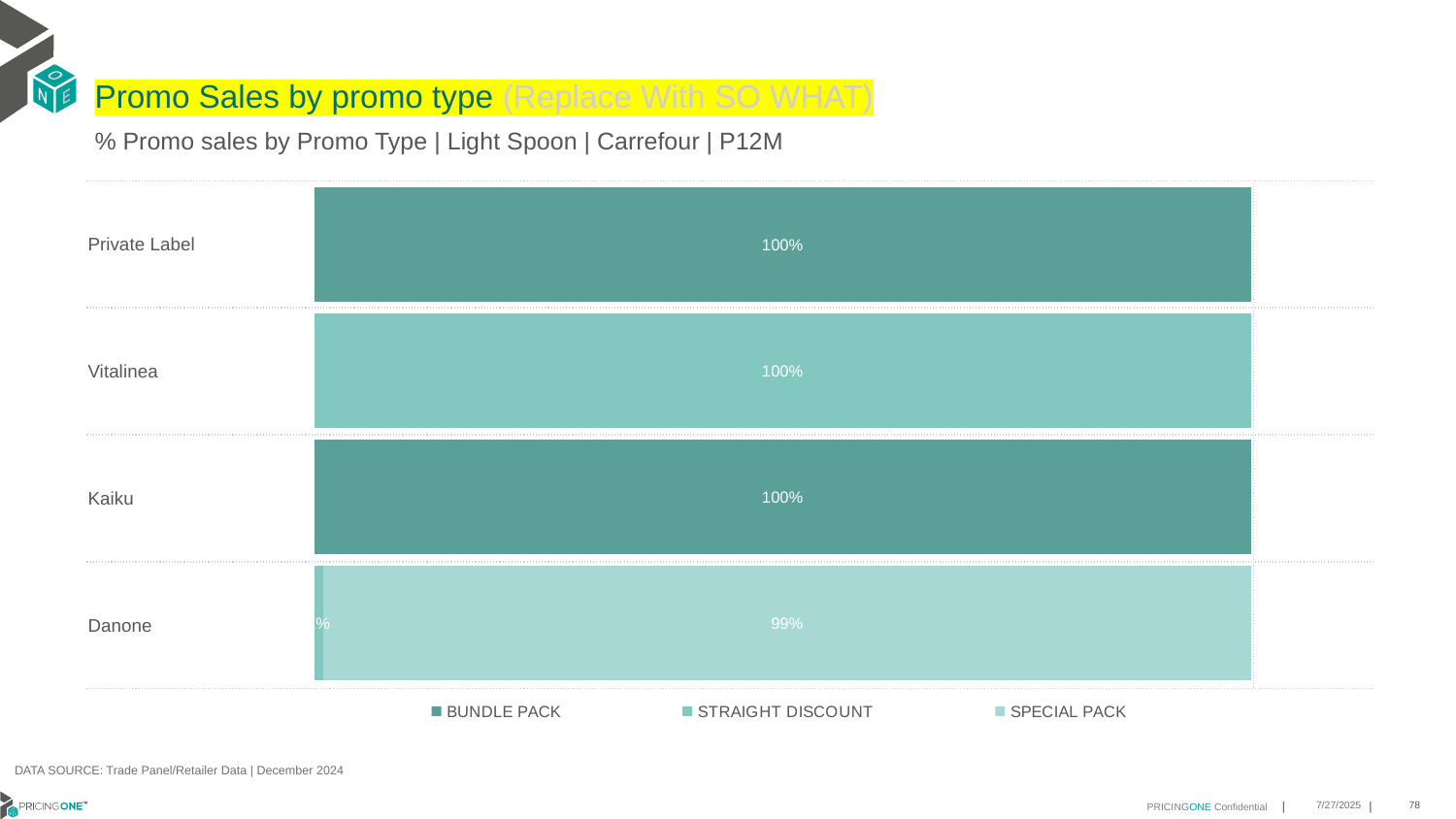

# Promo Sales by promo type (Replace With SO WHAT)
% Promo sales by Promo Type | Light Spoon | Carrefour | P12M
| Private Label |  |
| --- | --- |
| Vitalinea |  |
| Kaiku |  |
| Danone |  |

### Chart

| Category | BUNDLE PACK | STRAIGHT DISCOUNT | SPECIAL PACK |
|---|---|---|---|
| Private Label | 1.0 | None | None |
| Vitalinea | None | 1.0 | None |
| Kaiku | 1.0 | None | None |
| Danone | None | 0.01 | 0.99 |
DATA SOURCE: Trade Panel/Retailer Data | December 2024

7/27/2025
78